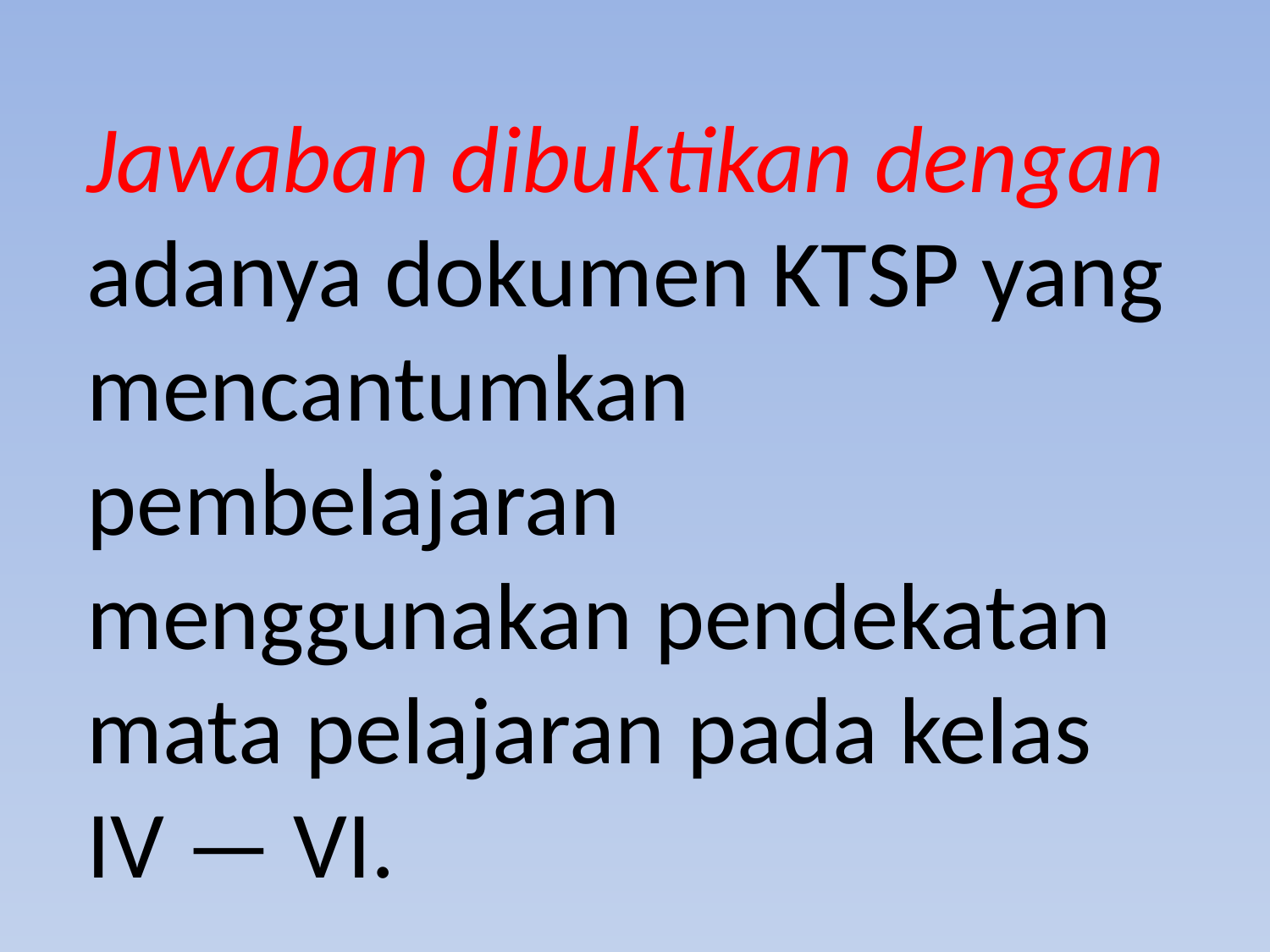

Jawaban dibuktikan dengan adanya dokumen KTSP yang mencantumkan pembelajaran menggunakan pendekatan mata pelajaran pada kelas IV — VI.